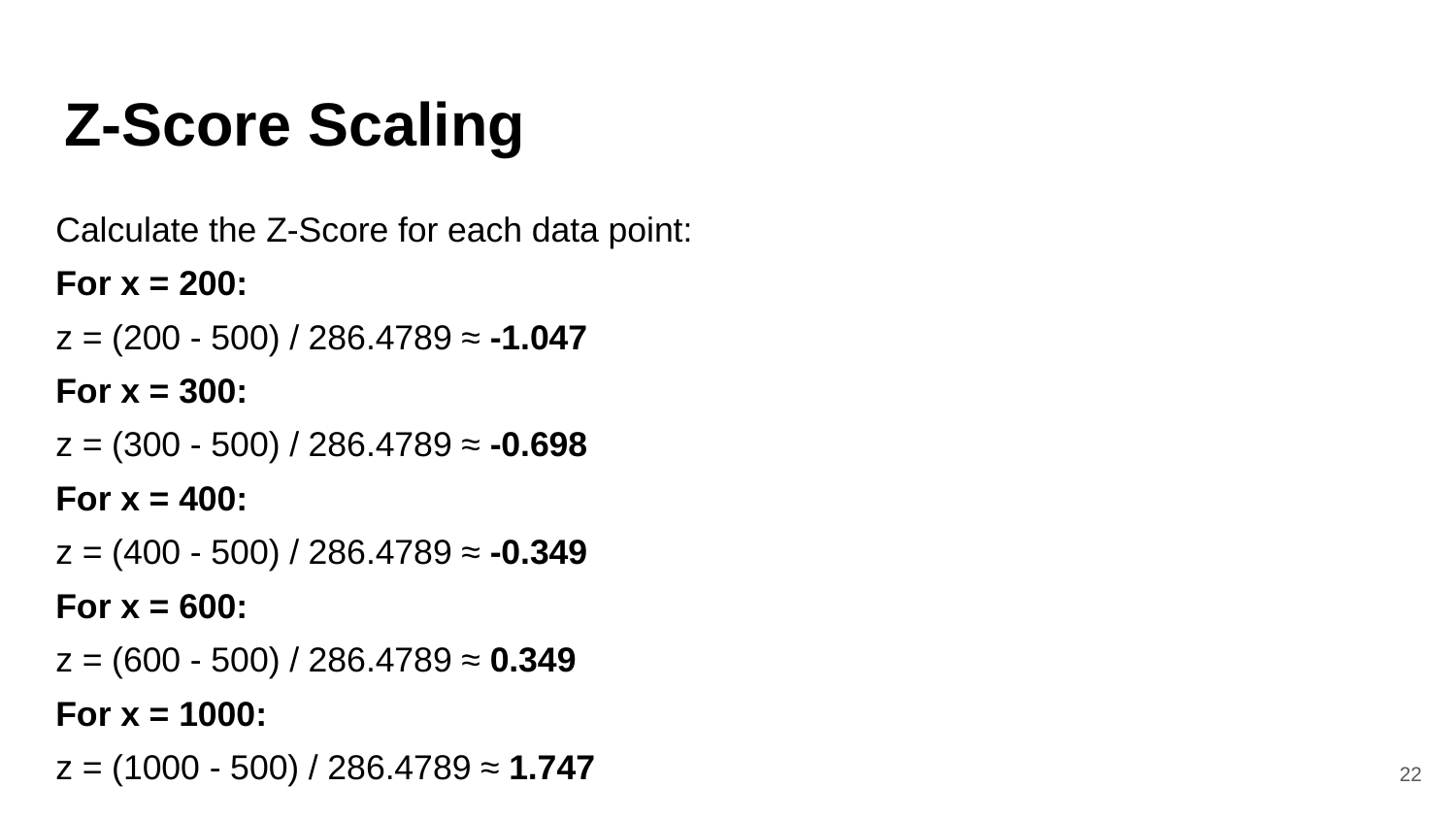

# Z-Score Scaling
Calculate the Z-Score for each data point:
For x = 200:
z = (200 - 500) / 286.4789 ≈ -1.047
For x = 300:
z = (300 - 500) / 286.4789 ≈ -0.698
For x = 400:
z = (400 - 500) / 286.4789 ≈ -0.349
For x = 600:
z = (600 - 500) / 286.4789 ≈ 0.349
For x = 1000:
z = (1000 - 500) / 286.4789 ≈ 1.747

22